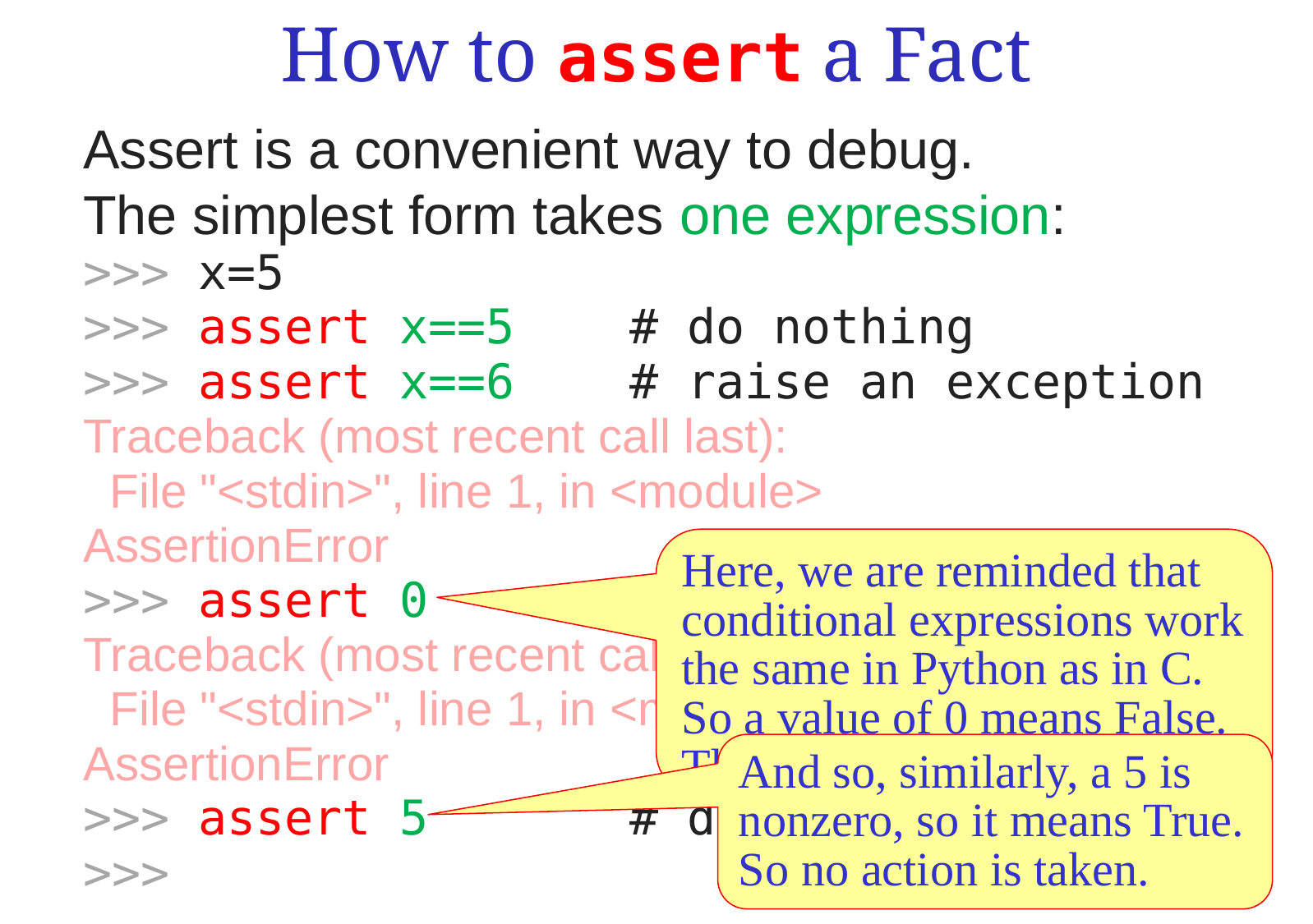

How to assert a Fact
Assert is a convenient way to debug.
The simplest form takes one expression:
>>> x=5
>>> assert x==5    # do nothing
>>> assert x==6    # raise an exception
Traceback (most recent call last):
  File "<stdin>", line 1, in <module>
AssertionError
>>> assert 0       # raise an exception
Traceback (most recent call last):
  File "<stdin>", line 1, in <module>
AssertionError
>>> assert 5       # do nothing
>>>
Here, we are reminded that conditional expressions work the same in Python as in C. So a value of 0 means False. Thus, the exception is raised.
And so, similarly, a 5 is nonzero, so it means True. So no action is taken.